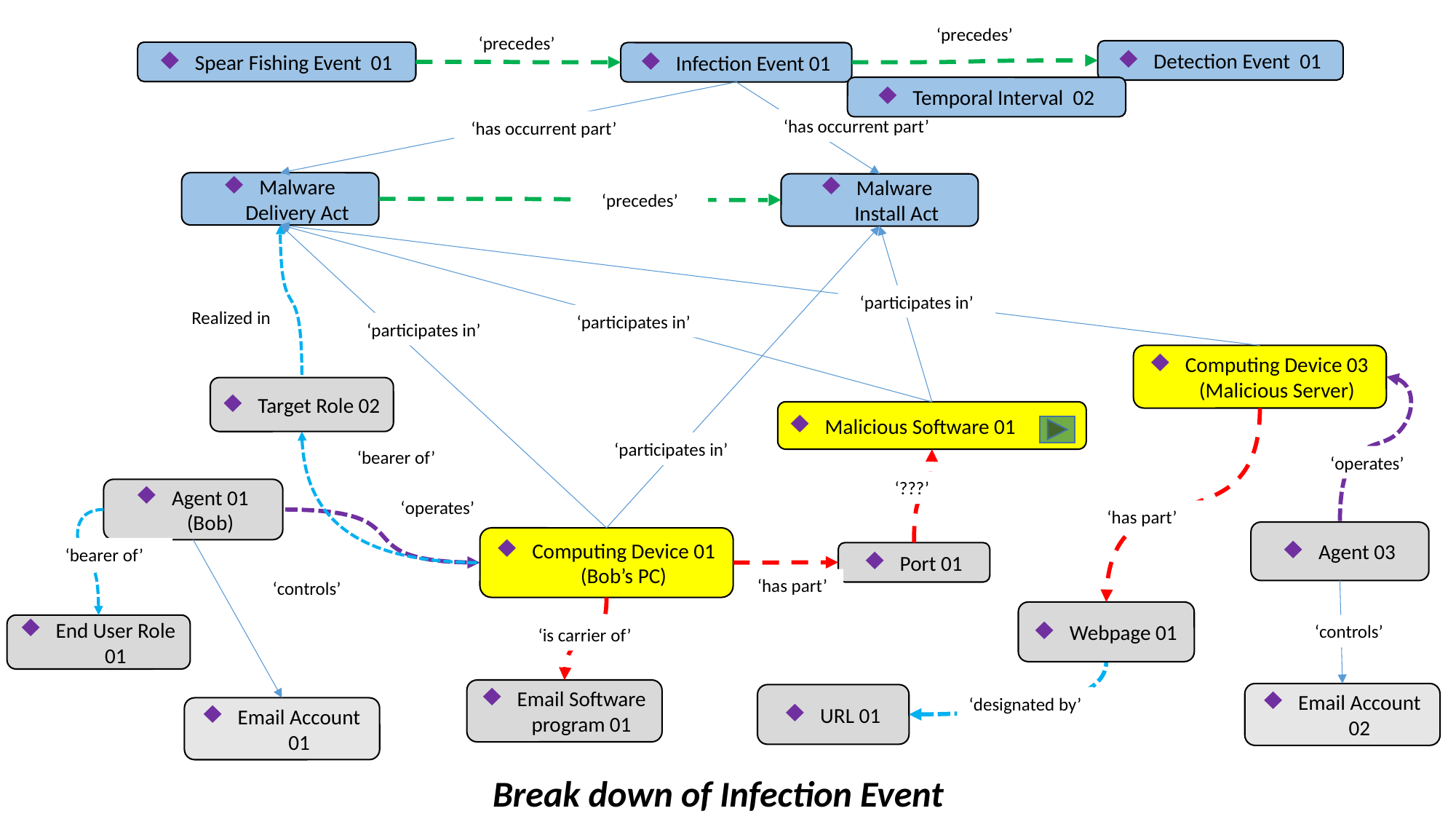

‘precedes’
‘precedes’
Detection Event  01
Spear Fishing Event  01
Infection Event 01
Temporal Interval  02
‘has occurrent part’
‘has occurrent part’
Malware Delivery Act
Malware  Install Act
‘precedes’
‘participates in’
Realized in
‘participates in’
‘participates in’
Computing Device 03 (Malicious Server)
Target Role 02
Malicious Software 01

‘participates in’
‘bearer of’
‘operates’
‘???’
Agent 01 (Bob)
‘operates’
‘has part’
Agent 03
Computing Device 01 (Bob’s PC)
‘bearer of’
Port 01
‘has part’
‘controls’
Webpage 01
‘controls’
End User Role 01
‘is carrier of’
Email Software program 01
Email Account 02
URL 01
‘designated by’
Email Account 01
Break down of Infection Event